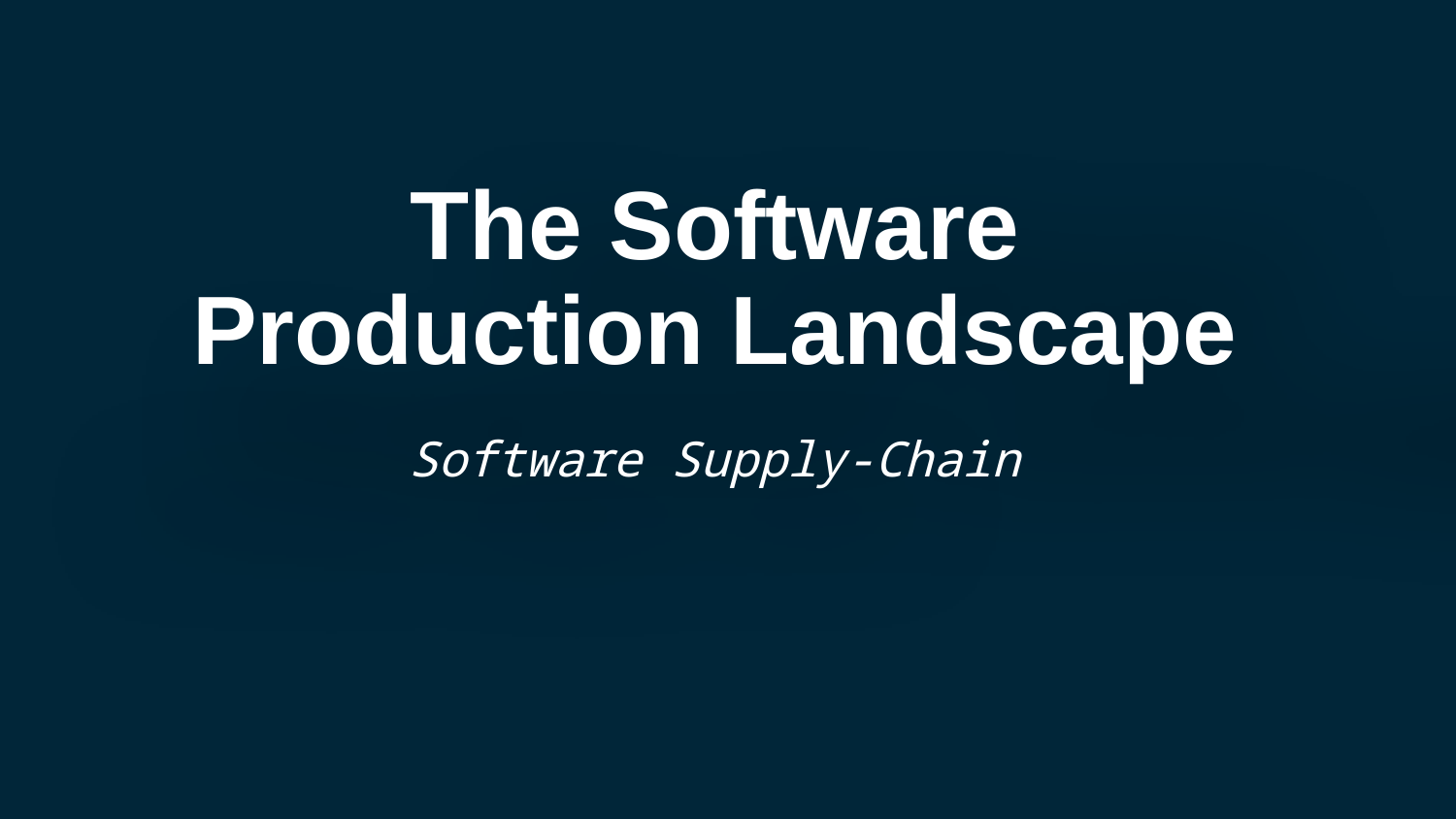

# The Software Production Landscape
Software Supply-Chain